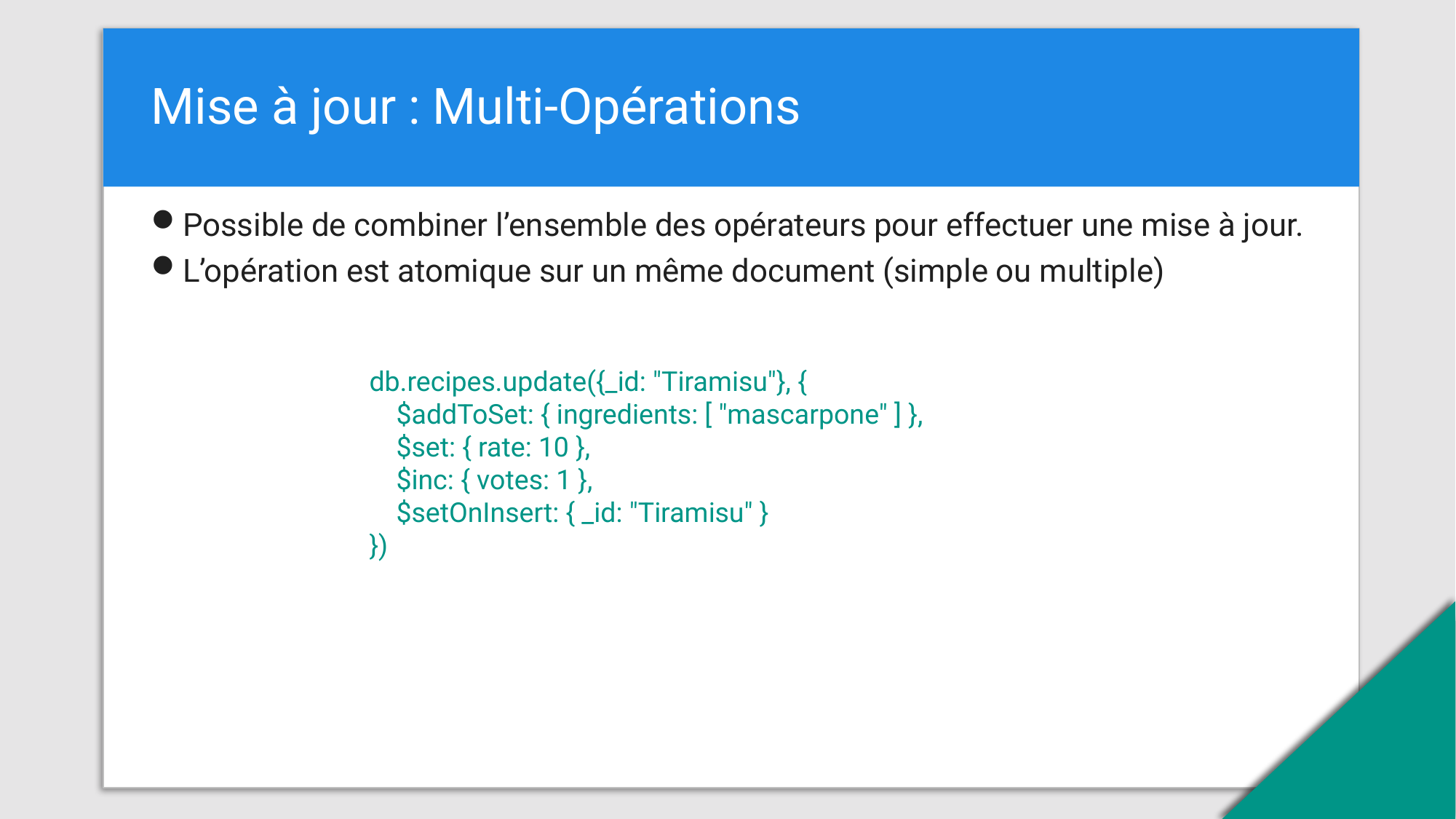

# Mise à jour : Multi-Opérations
Possible de combiner l’ensemble des opérateurs pour effectuer une mise à jour.
L’opération est atomique sur un même document (simple ou multiple)
db.recipes.update({_id: "Tiramisu"}, {
    $addToSet: { ingredients: [ "mascarpone" ] },
    $set: { rate: 10 },
    $inc: { votes: 1 },
    $setOnInsert: { _id: "Tiramisu" }
})